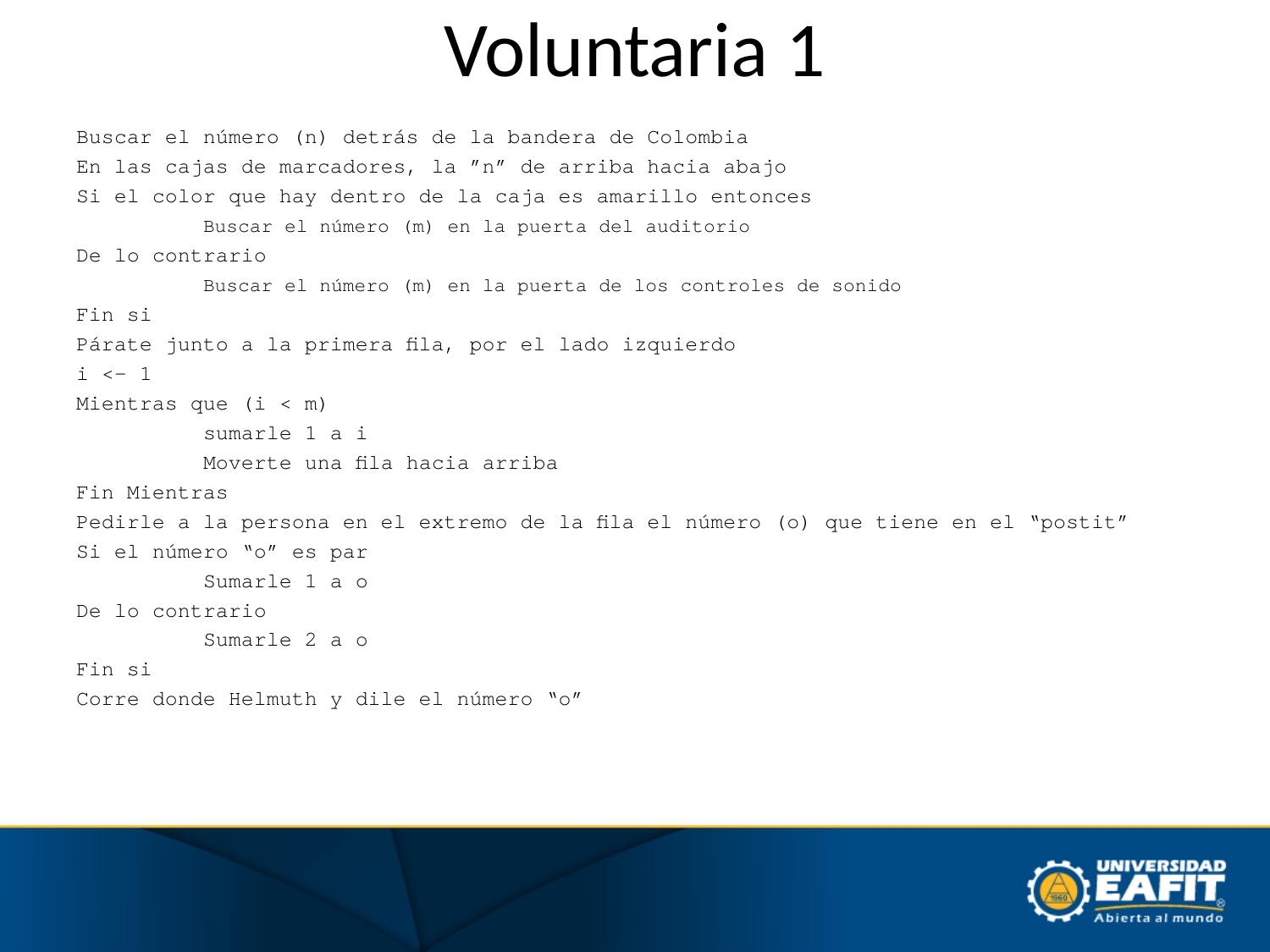

Voluntaria 1
Buscar el número (n) detrás de la bandera de Colombia
En las cajas de marcadores, la ”n” de arriba hacia abajo
Si el color que hay dentro de la caja es amarillo entonces
	Buscar el número (m) en la puerta del auditorio
De lo contrario
	Buscar el número (m) en la puerta de los controles de sonido
Fin si
Párate junto a la primera fila, por el lado izquierdo
i <- 1
Mientras que (i < m)
	sumarle 1 a i
	Moverte una fila hacia arriba
Fin Mientras
Pedirle a la persona en el extremo de la fila el número (o) que tiene en el “postit”
Si el número “o” es par
	Sumarle 1 a o
De lo contrario
	Sumarle 2 a o
Fin si
Corre donde Helmuth y dile el número “o”